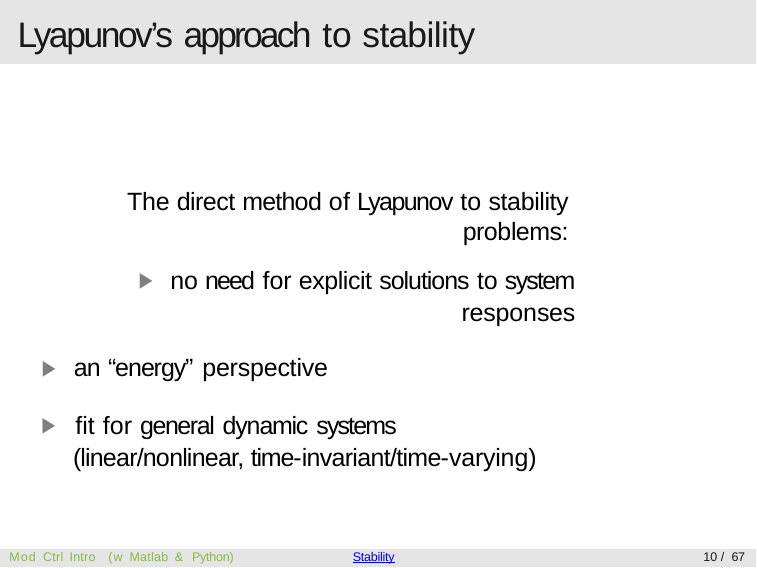

# Lyapunov’s approach to stability
The direct method of Lyapunov to stability problems:
▶ no need for explicit solutions to system responses
▶ an “energy” perspective
▶ fit for general dynamic systems (linear/nonlinear, time-invariant/time-varying)
Mod Ctrl Intro (w Matlab & Python)
Stability
10 / 67